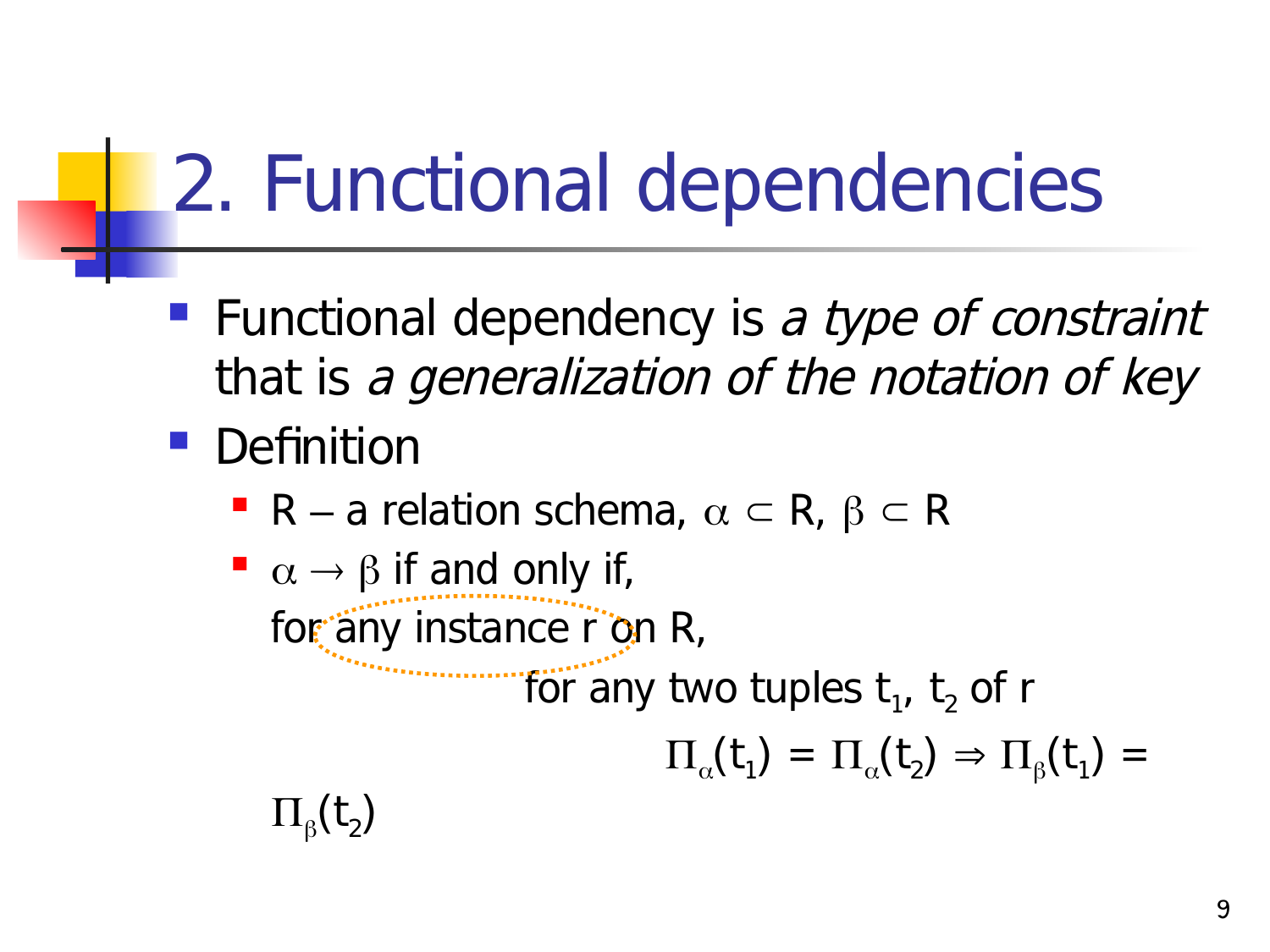

# 2. Functional dependencies
Functional dependency is a type of constraint that is a generalization of the notation of key
Definition
R – a relation schema, α ⊂ R, β ⊂ R
α → β if and only if,
	for any instance r on R,
			for any two tuples t1, t2 of r
				 Πα(t1) = Πα(t2) ⇒ Πβ(t1) = Πβ(t2)

9